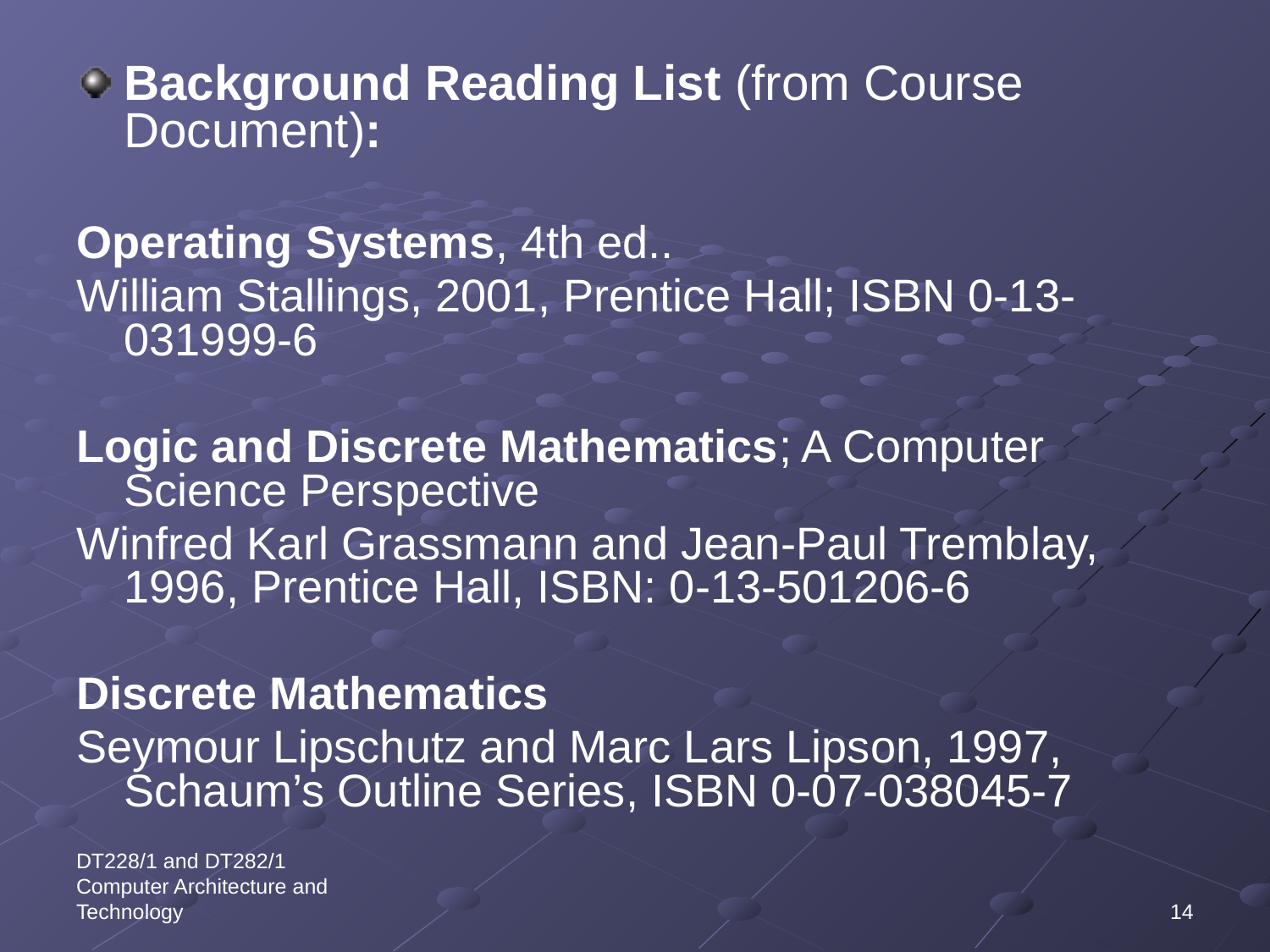

Background Reading List (from Course Document):

Operating Systems, 4th ed..
William Stallings, 2001, Prentice Hall; ISBN 0-13-031999-6

Logic and Discrete Mathematics; A Computer Science Perspective
Winfred Karl Grassmann and Jean-Paul Tremblay, 1996, Prentice Hall, ISBN: 0-13-501206-6

Discrete Mathematics
Seymour Lipschutz and Marc Lars Lipson, 1997, Schaum’s Outline Series, ISBN 0-07-038045-7
DT228/1 and DT282/1 Computer Architecture and  Technology
14